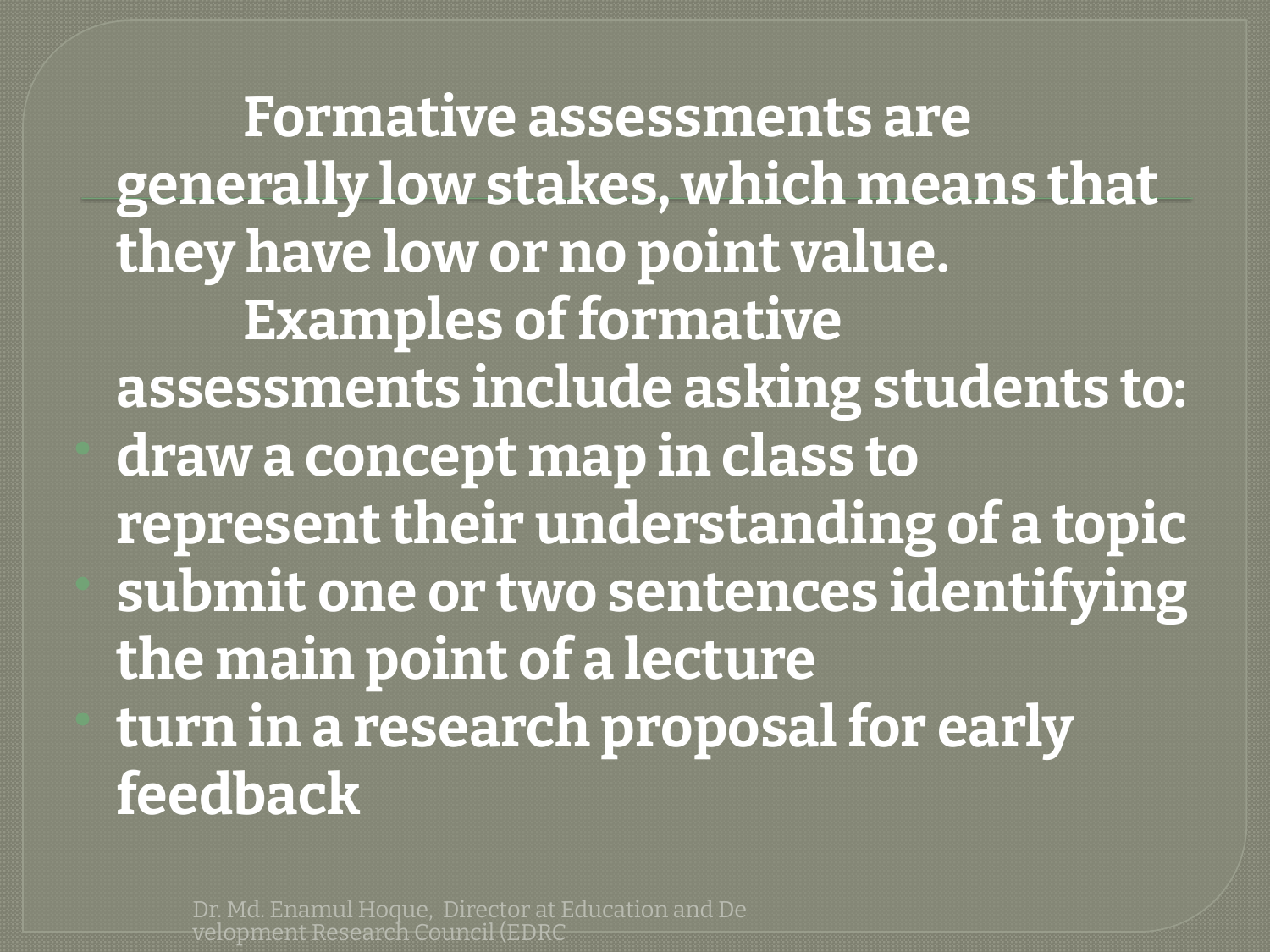

Formative assessments are generally low stakes, which means that they have low or no point value.
		Examples of formative assessments include asking students to:
draw a concept map in class to represent their understanding of a topic
submit one or two sentences identifying the main point of a lecture
turn in a research proposal for early feedback

Dr. Md. Enamul Hoque,  Director at Education and Development Research Council (EDRC